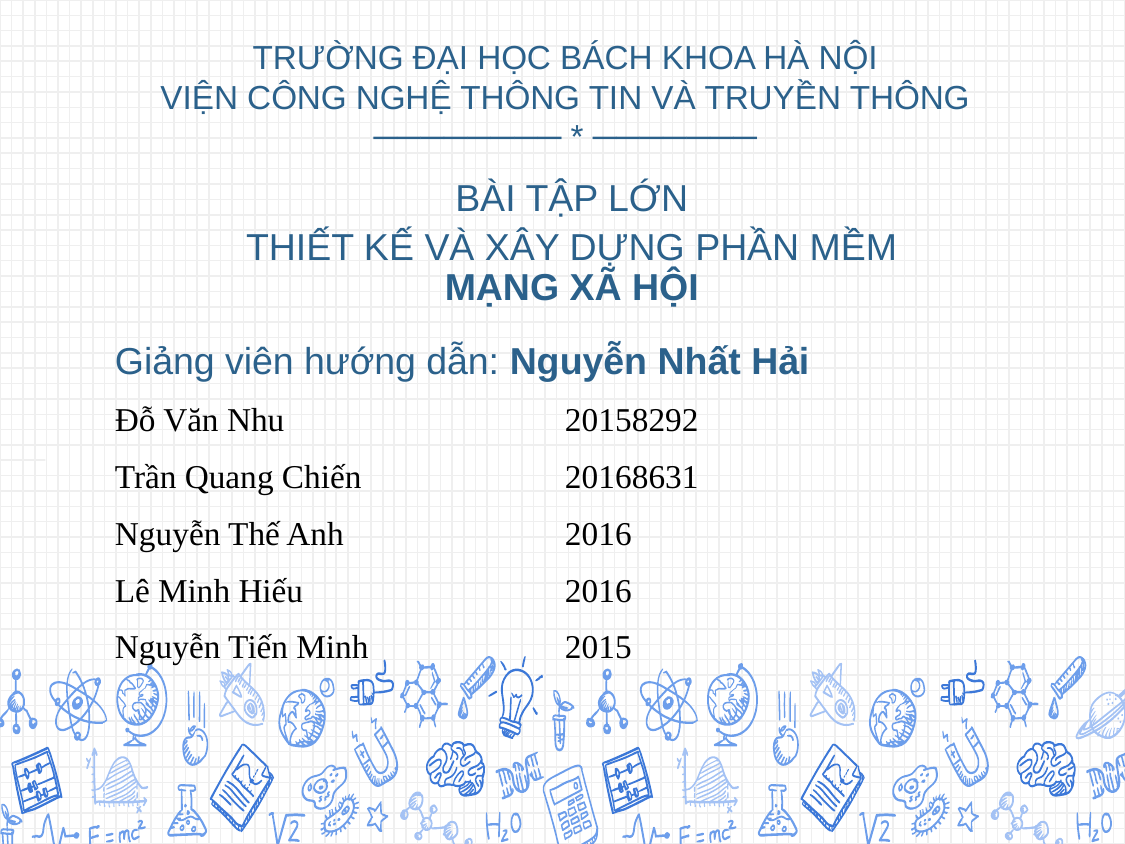

TRƯỜNG ĐẠI HỌC BÁCH KHOA HÀ NỘI
VIỆN CÔNG NGHỆ THÔNG TIN VÀ TRUYỀN THÔNG
──────── * ───────
BÀI TẬP LỚN
THIẾT KẾ VÀ XÂY DỰNG PHẦN MỀM
MẠNG XÃ HỘI
Giảng viên hướng dẫn: Nguyễn Nhất Hải
Đỗ Văn Nhu 		20158292
Trần Quang Chiến		20168631
Nguyễn Thế Anh		2016
Lê Minh Hiếu		2016
Nguyễn Tiến Minh		2015